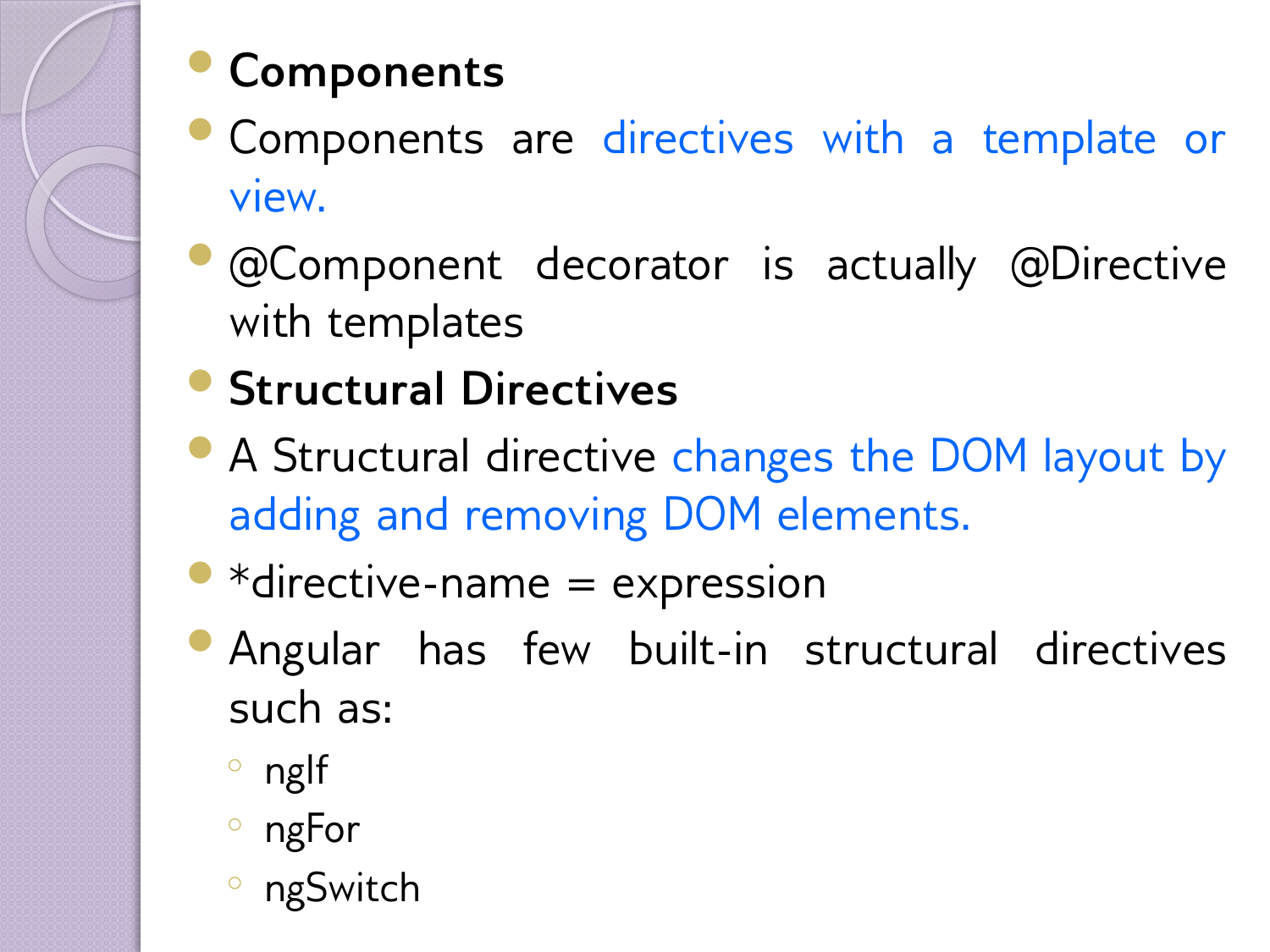

Components
Components are directives with a template or view.
@Component decorator is actually @Directive with templates
Structural Directives
A Structural directive changes the DOM layout by adding and removing DOM elements.
*directive-name = expression
Angular has few built-in structural directives such as:
ngIf
ngFor
ngSwitch